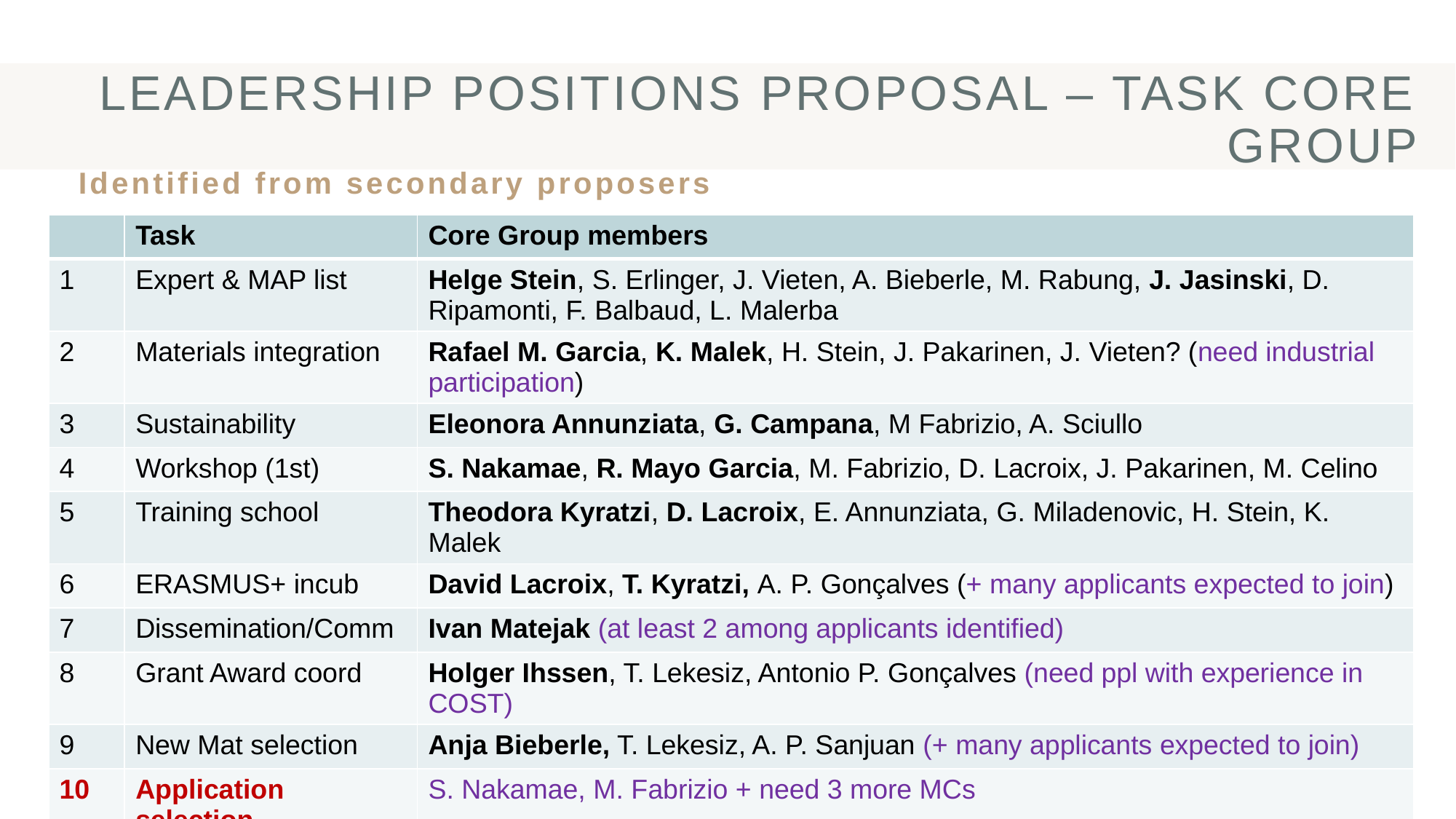

# Leadership positions proposal – Task Core Group
Identified from secondary proposers
|  | Task | Core Group members |
| --- | --- | --- |
| 1 | Expert & MAP list | Helge Stein, S. Erlinger, J. Vieten, A. Bieberle, M. Rabung, J. Jasinski, D. Ripamonti, F. Balbaud, L. Malerba |
| 2 | Materials integration | Rafael M. Garcia, K. Malek, H. Stein, J. Pakarinen, J. Vieten? (need industrial participation) |
| 3 | Sustainability | Eleonora Annunziata, G. Campana, M Fabrizio, A. Sciullo |
| 4 | Workshop (1st) | S. Nakamae, R. Mayo Garcia, M. Fabrizio, D. Lacroix, J. Pakarinen, M. Celino |
| 5 | Training school | Theodora Kyratzi, D. Lacroix, E. Annunziata, G. Miladenovic, H. Stein, K. Malek |
| 6 | ERASMUS+ incub | David Lacroix, T. Kyratzi, A. P. Gonçalves (+ many applicants expected to join) |
| 7 | Dissemination/Comm | Ivan Matejak (at least 2 among applicants identified) |
| 8 | Grant Award coord | Holger Ihssen, T. Lekesiz, Antonio P. Gonçalves (need ppl with experience in COST) |
| 9 | New Mat selection | Anja Bieberle, T. Lekesiz, A. P. Sanjuan (+ many applicants expected to join) |
| 10 | Application selection | S. Nakamae, M. Fabrizio + need 3 more MCs |
03/10/2023
Brussels, Belgium
8